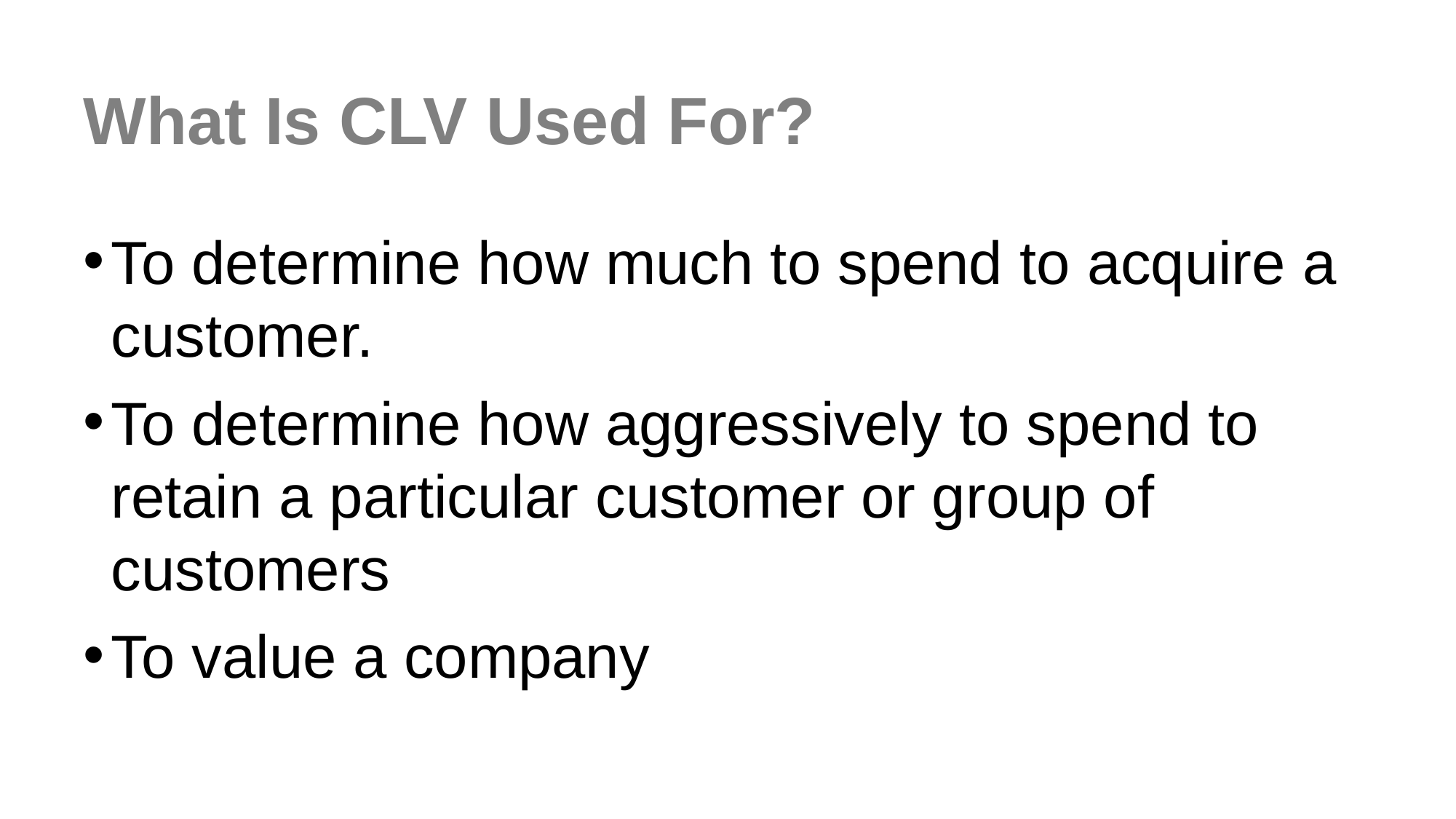

# What Is CLV Used For?
To determine how much to spend to acquire a customer.
To determine how aggressively to spend to retain a particular customer or group of customers
To value a company